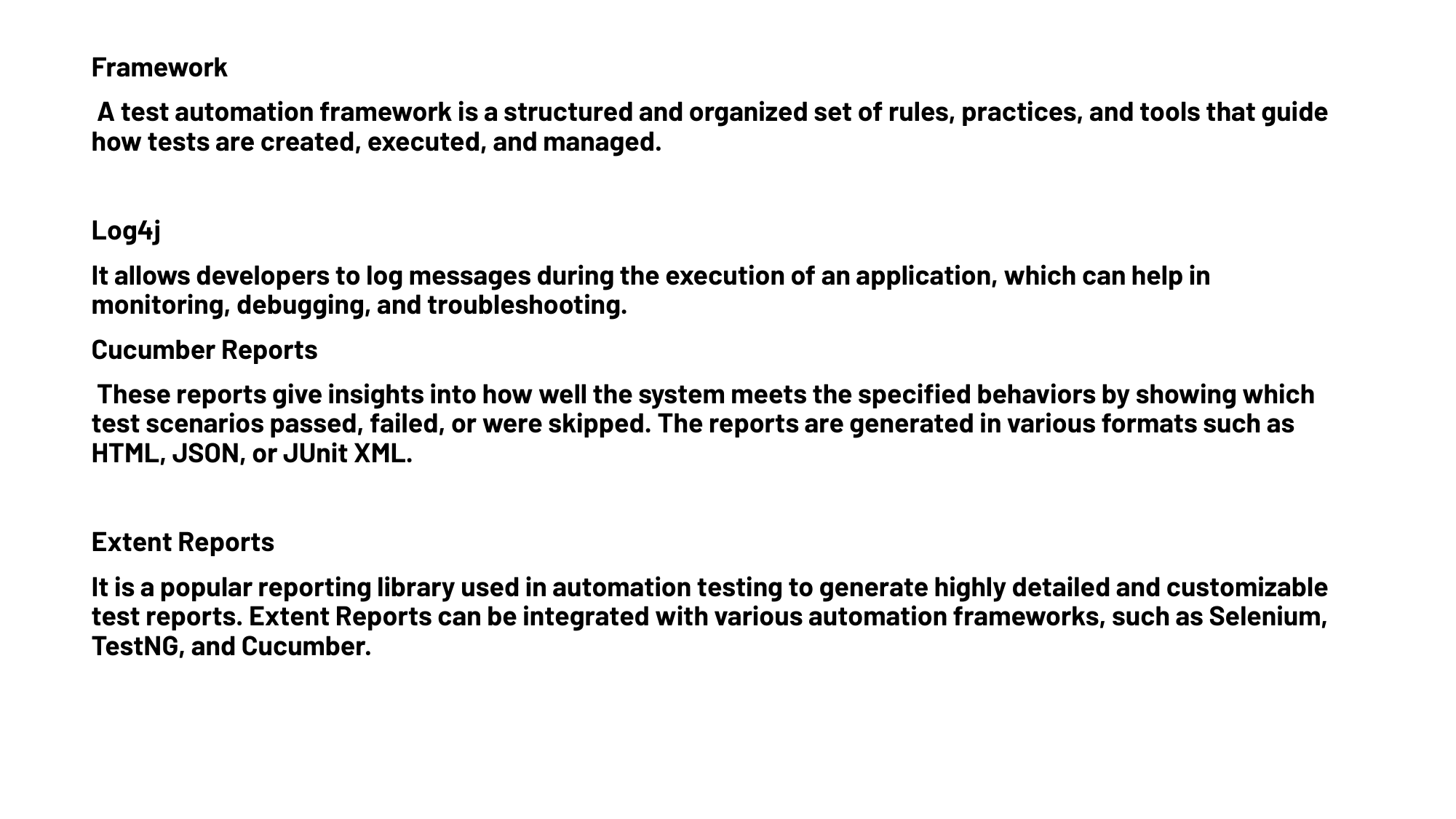

Framework
 A test automation framework is a structured and organized set of rules, practices, and tools that guide how tests are created, executed, and managed.

Log4j
It allows developers to log messages during the execution of an application, which can help in monitoring, debugging, and troubleshooting.
Cucumber Reports
 These reports give insights into how well the system meets the specified behaviors by showing which test scenarios passed, failed, or were skipped. The reports are generated in various formats such as HTML, JSON, or JUnit XML.

Extent Reports
It is a popular reporting library used in automation testing to generate highly detailed and customizable test reports. Extent Reports can be integrated with various automation frameworks, such as Selenium, TestNG, and Cucumber.